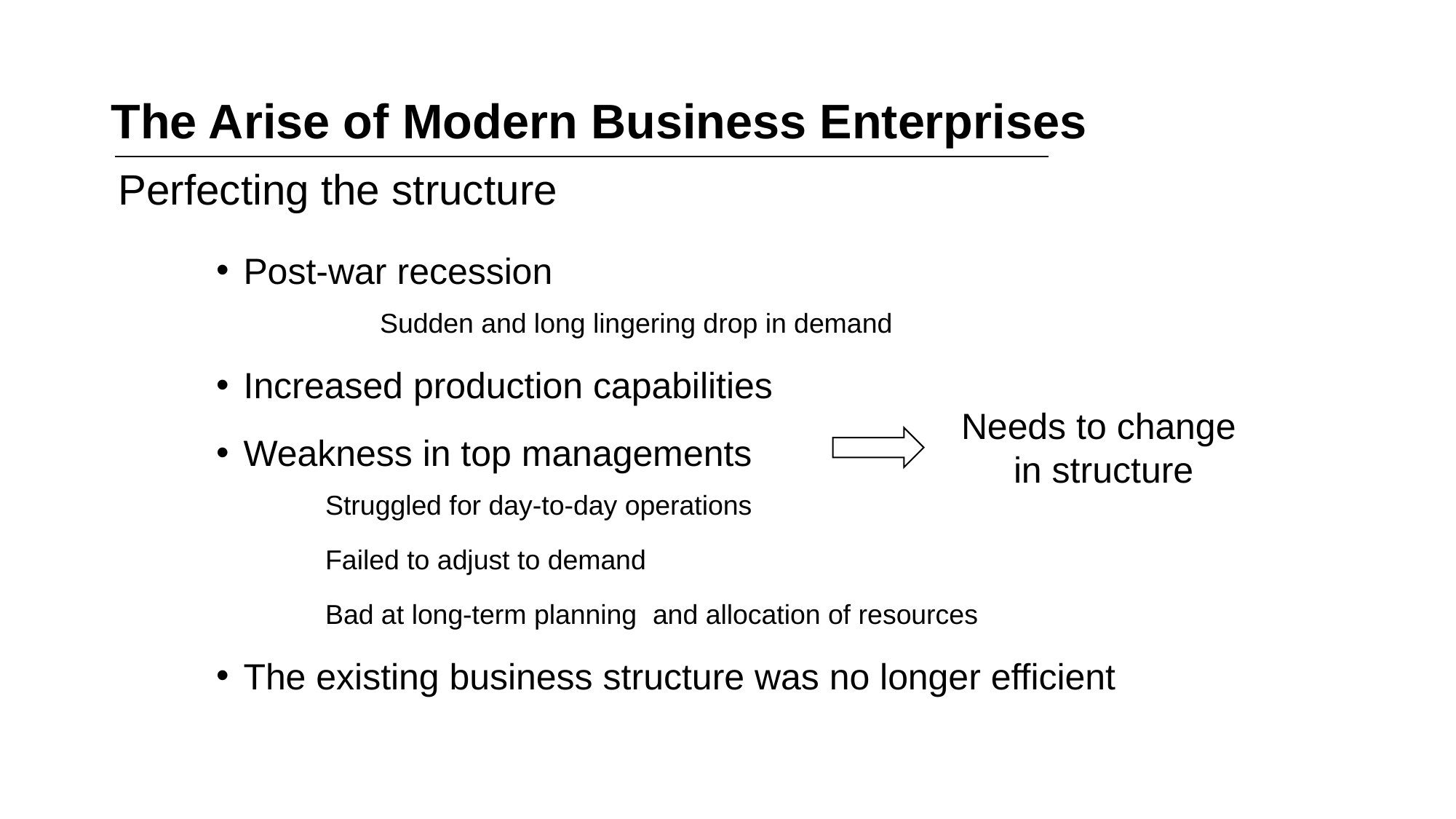

# The Arise of Modern Business Enterprises
Perfecting the structure

Post-war recession
	Sudden and long lingering drop in demand
Increased production capabilities
Weakness in top managements
Struggled for day-to-day operations
	Failed to adjust to demand
     	Bad at long-term planning	and allocation of resources
The existing business structure was no longer efficient
Needs to change
in structure